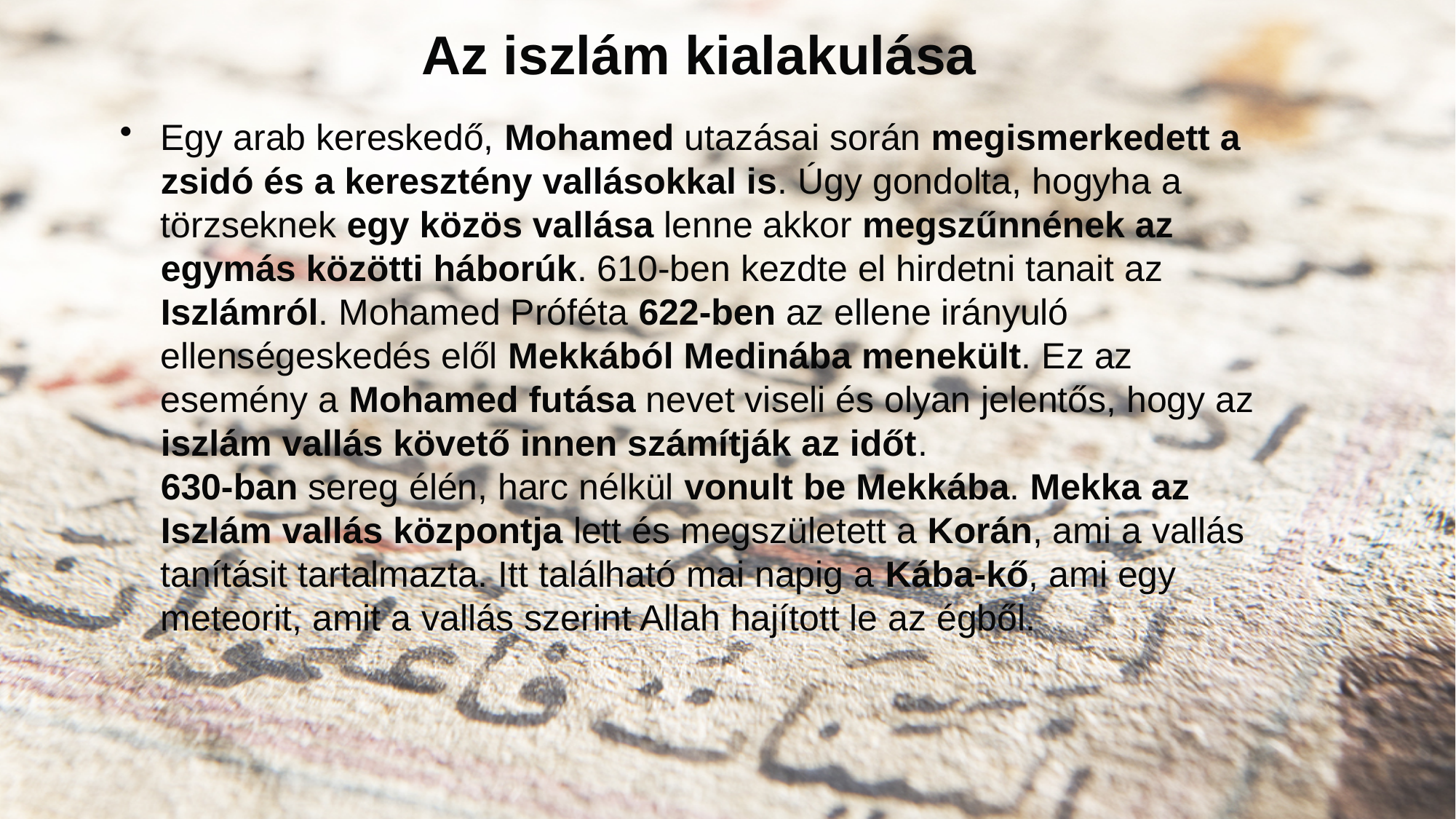

# Az iszlám kialakulása
Egy arab kereskedő, Mohamed utazásai során megismerkedett a zsidó és a keresztény vallásokkal is. Úgy gondolta, hogyha a törzseknek egy közös vallása lenne akkor megszűnnének az egymás közötti háborúk. 610-ben kezdte el hirdetni tanait az Iszlámról. Mohamed Próféta 622-ben az ellene irányuló ellenségeskedés elől Mekkából Medinába menekült. Ez az esemény a Mohamed futása nevet viseli és olyan jelentős, hogy az iszlám vallás követő innen számítják az időt.		           630-ban sereg élén, harc nélkül vonult be Mekkába. Mekka az Iszlám vallás központja lett és megszületett a Korán, ami a vallás tanításit tartalmazta. Itt található mai napig a Kába-kő, ami egy meteorit, amit a vallás szerint Allah hajított le az égből.